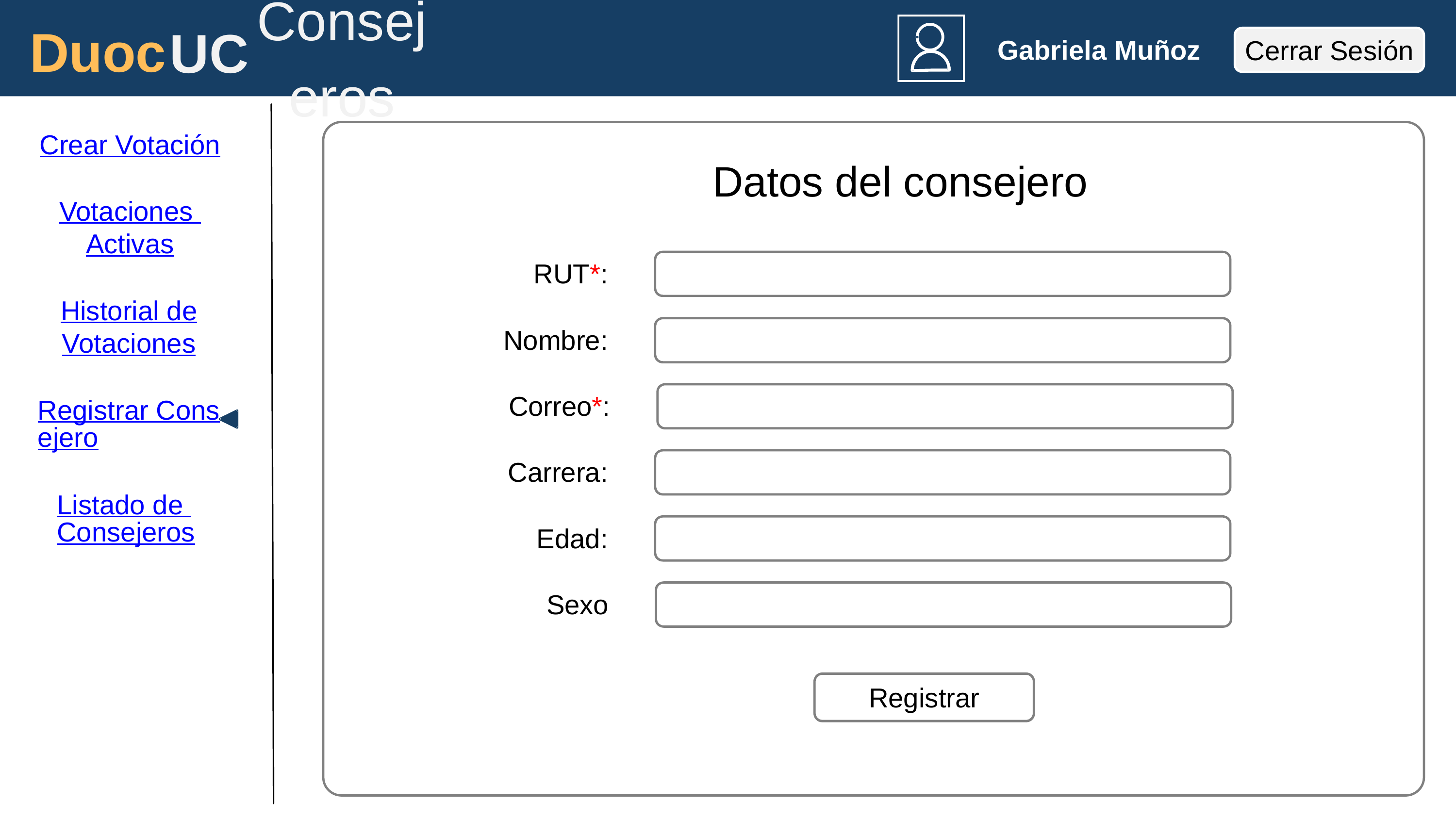

Consejeros

Duoc
UC

Cerrar Sesión

Gabriela Muñoz

Crear Votación
Votaciones
Activas
Historial de
Votaciones
Registrar Consejero
Listado de Consejeros
Datos del consejero

RUT*:

Nombre:

Correo*:

Carrera:

Edad:

Sexo

Registrar